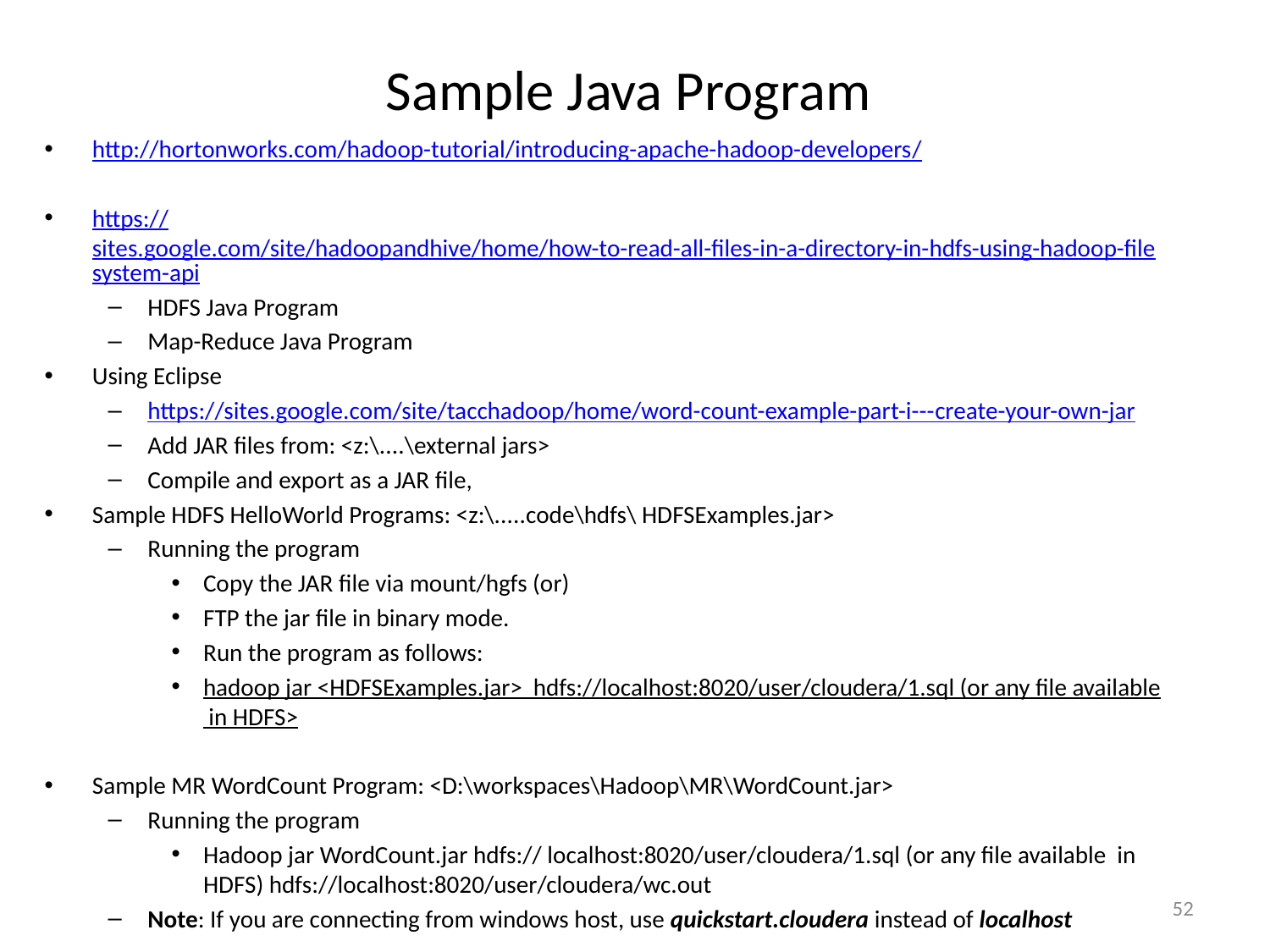

# Sample Java Program
http://hortonworks.com/hadoop-tutorial/introducing-apache-hadoop-developers/

https://sites.google.com/site/hadoopandhive/home/how-to-read-all-files-in-a-directory-in-hdfs-using-hadoop-filesystem-api
HDFS Java Program
Map-Reduce Java Program
Using Eclipse
https://sites.google.com/site/tacchadoop/home/word-count-example-part-i---create-your-own-jar
Add JAR files from: <z:\....\external jars>
Compile and export as a JAR file,
Sample HDFS HelloWorld Programs: <z:\.....code\hdfs\ HDFSExamples.jar>
Running the program
Copy the JAR file via mount/hgfs (or)
FTP the jar file in binary mode.
Run the program as follows:
hadoop jar <HDFSExamples.jar>  hdfs://localhost:8020/user/cloudera/1.sql (or any file available  in HDFS>

Sample MR WordCount Program: <D:\workspaces\Hadoop\MR\WordCount.jar>
Running the program
Hadoop jar WordCount.jar hdfs:// localhost:8020/user/cloudera/1.sql (or any file available  in HDFS) hdfs://localhost:8020/user/cloudera/wc.out
Note: If you are connecting from windows host, use quickstart.cloudera instead of localhost

52